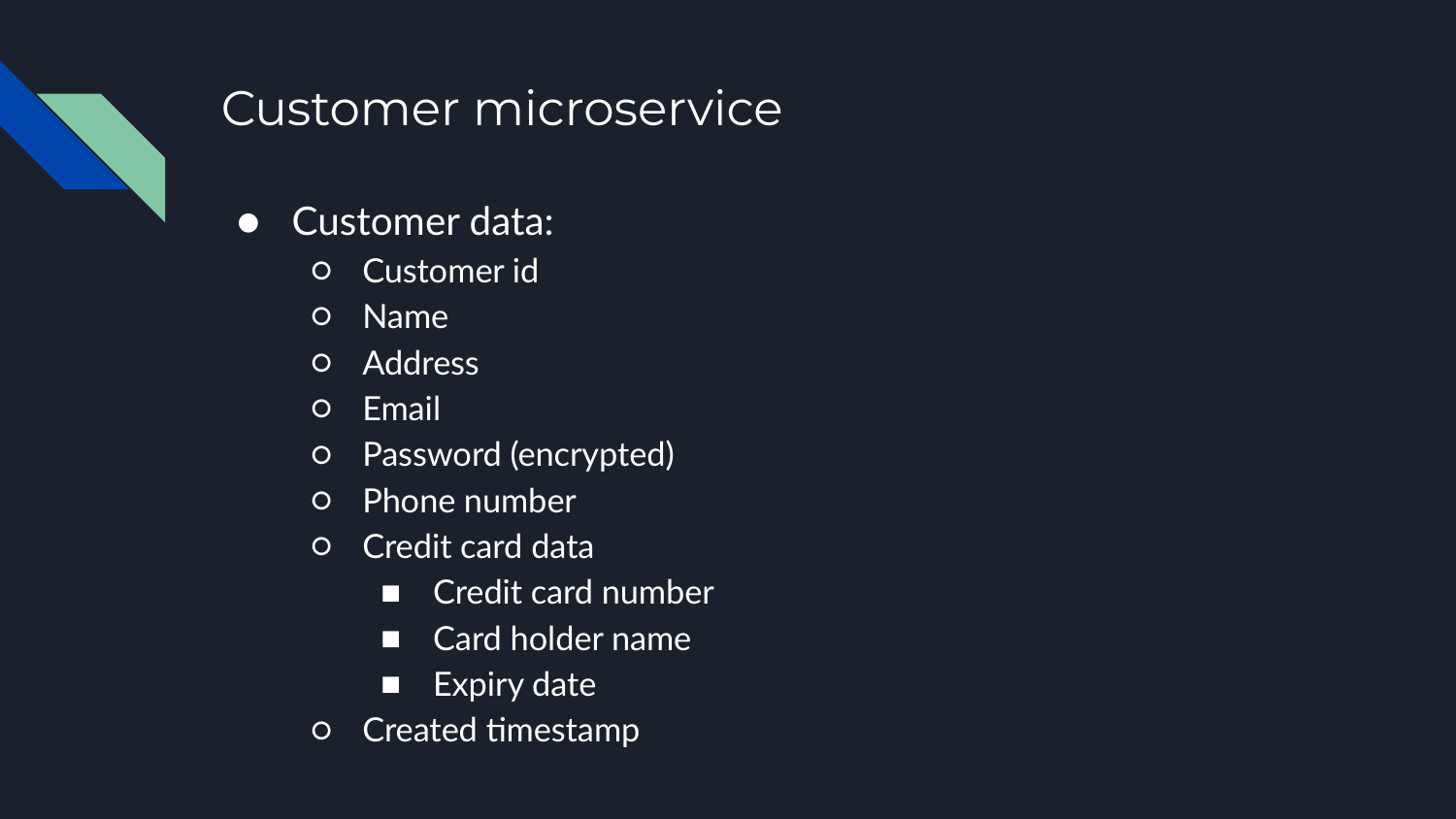

# Customer microservice
Customer data:
Customer id
Name
Address
Email
Password (encrypted)
Phone number
Credit card data
Credit card number
Card holder name
Expiry date
Created timestamp